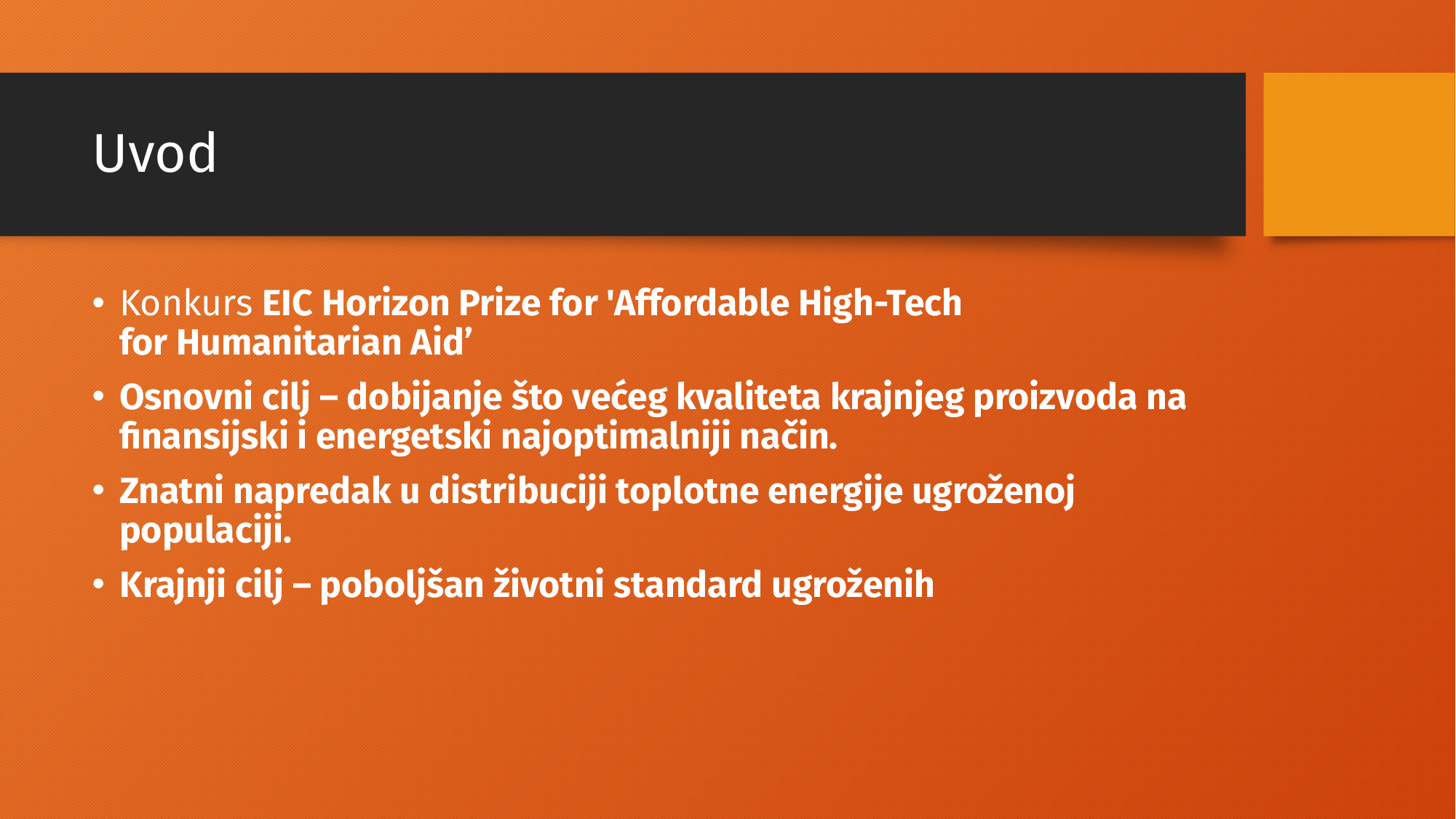

# Uvod
Konkurs EIC Horizon Prize for 'Affordable High-Tech
for Humanitarian Aid’
Osnovni cilj – dobijanje što većeg kvaliteta krajnjeg proizvoda na finansijski i energetski najoptimalniji način.
Znatni napredak u distribuciji toplotne energije ugroženoj populaciji.
Krajnji cilj – poboljšan životni standard ugroženih